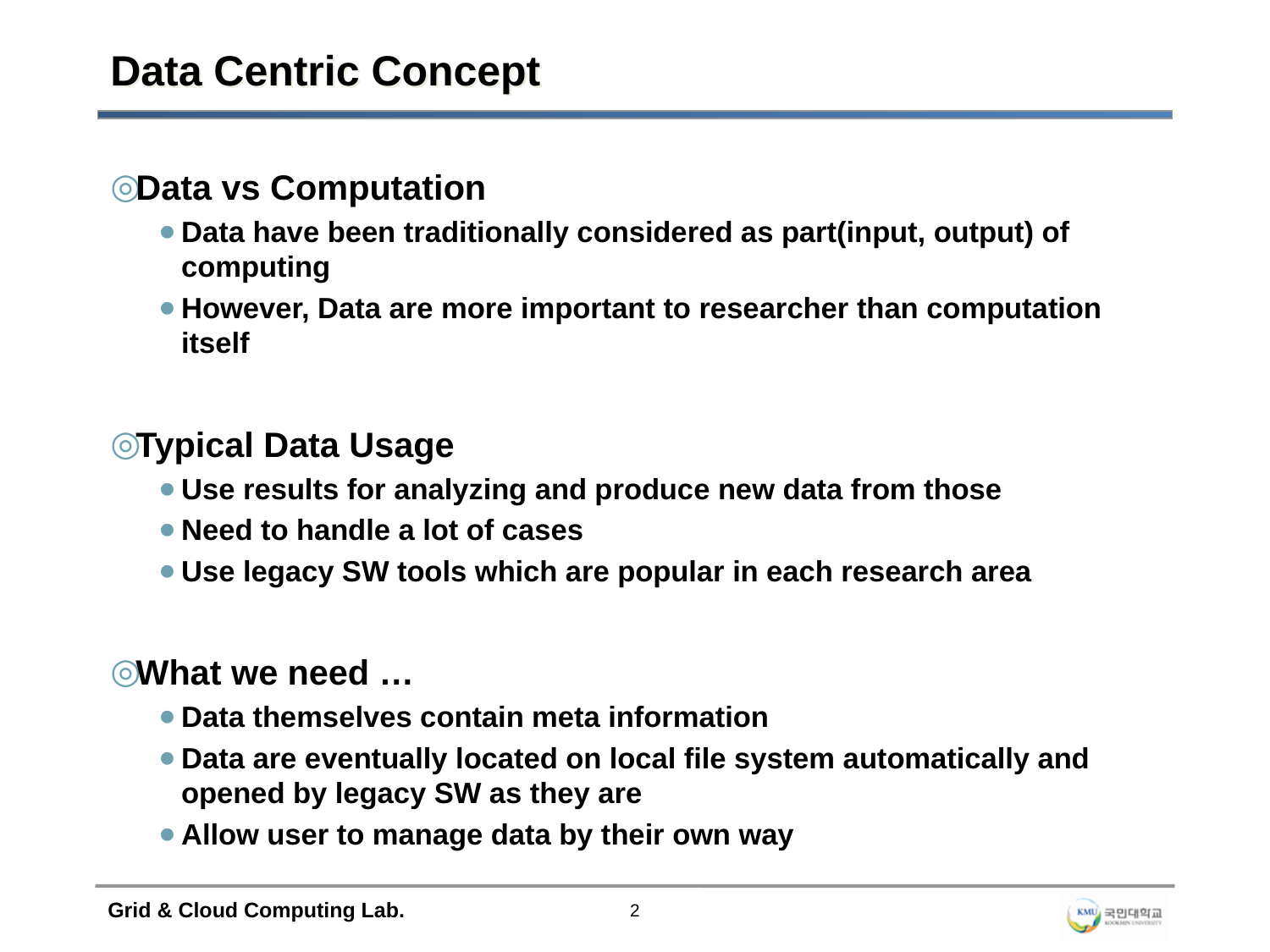

# Data Centric Concept
Data vs Computation
Data have been traditionally considered as part(input, output) of computing
However, Data are more important to researcher than computation itself

Typical Data Usage
Use results for analyzing and produce new data from those
Need to handle a lot of cases
Use legacy SW tools which are popular in each research area

What we need …
Data themselves contain meta information
Data are eventually located on local file system automatically and opened by legacy SW as they are
Allow user to manage data by their own way
Grid & Cloud Computing Lab.
2